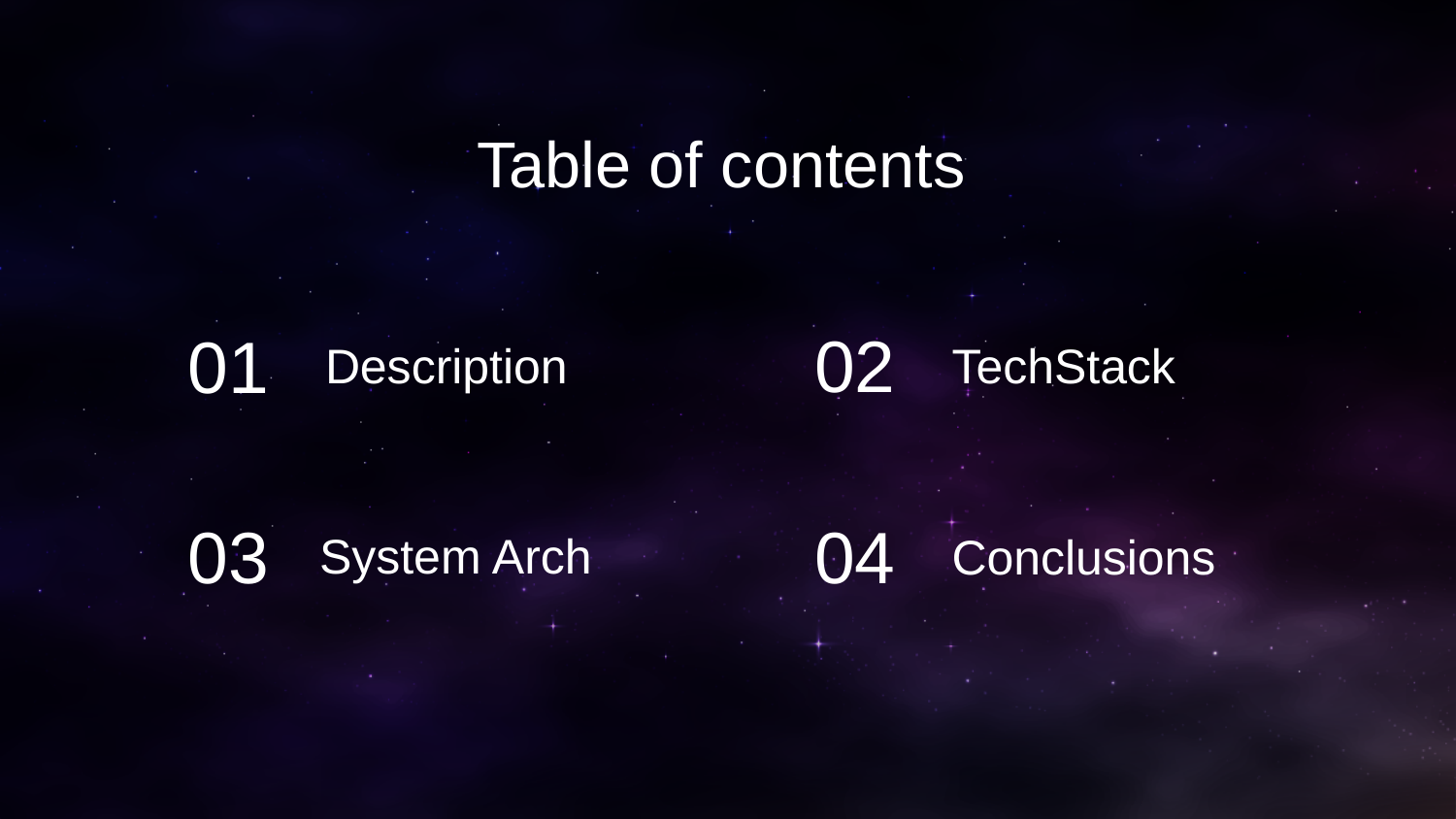

# Table of contents
02
01
Description
TechStack
03
04
System Arch
Conclusions